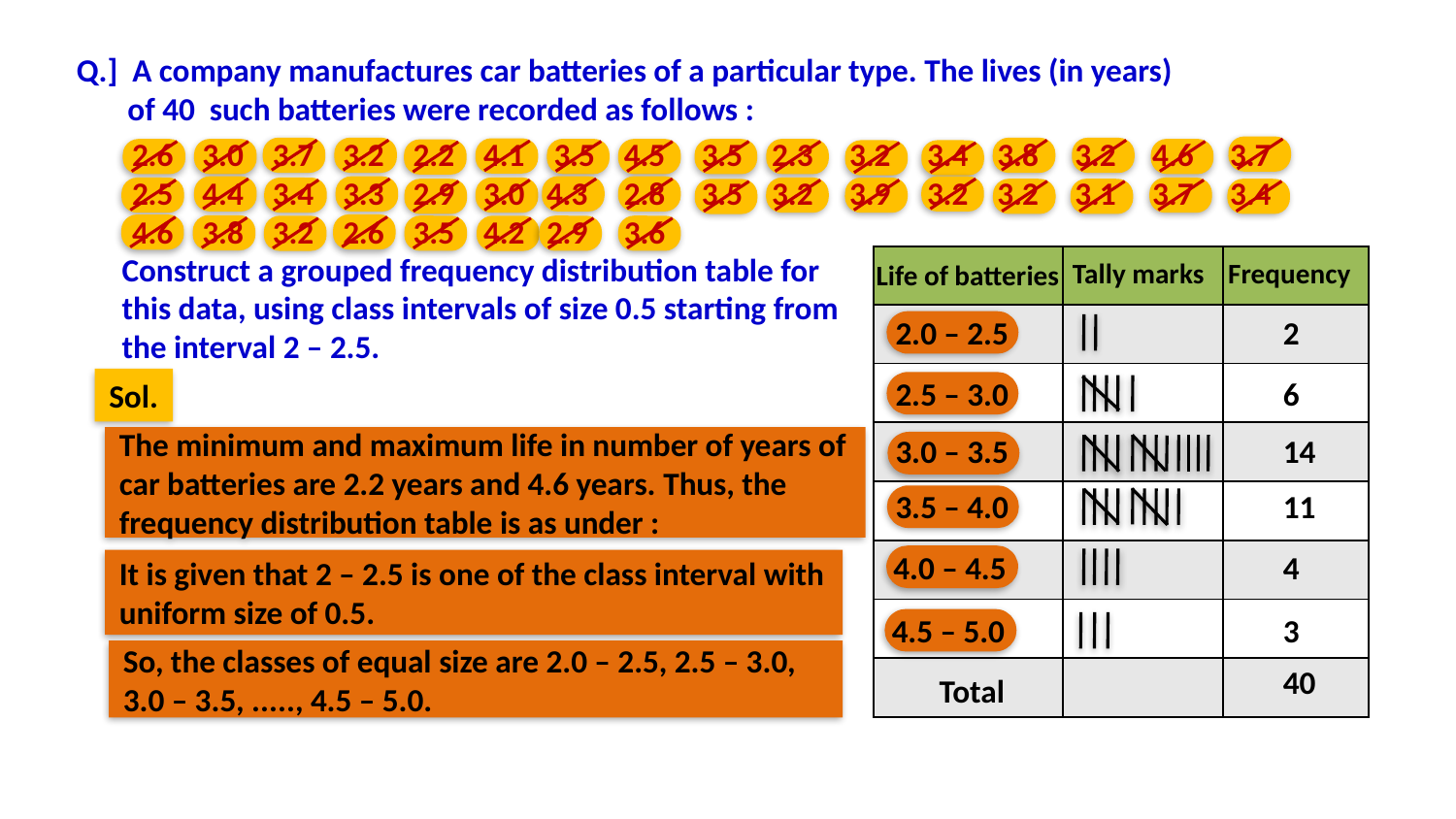

Q.]  A company manufactures car batteries of a particular type. The lives (in years)
       of 40  such batteries were recorded as follows :
2.6    3.0    3.7    3.2    2.2    4.1    3.5    4.5     3.5    2.3     3.2     3.4    3.8     3.2     4.6     3.7
2.5    4.4    3.4    3.3    2.9    3.0   4.3     2.8     3.5    3.2     3.9     3.2    3.2     3.1     3.7     3.4
4.6    3.8    3.2    2.6    3.5    4.2   2.9     3.6

Construct a grouped frequency distribution table for this data, using class intervals of size 0.5 starting from the interval 2 – 2.5.
|  |  |  |
| --- | --- | --- |
|  |  |  |
|  |  |  |
|  |  |  |
|  |  |  |
|  |  |  |
|  |  |  |
|  |  |  |
Frequency
Tally marks
Life of batteries
2.0 – 2.5
2

2.5 – 3.0
6
Sol.

14
3.0 – 3.5
The minimum and maximum life in number of years of car batteries are 2.2 years and 4.6 years. Thus, the frequency distribution table is as under :

3.5 – 4.0
11

4.0 – 4.5
4

It is given that 2 – 2.5 is one of the class interval with uniform size of 0.5.
4.5 – 5.0
3

So, the classes of equal size are 2.0 – 2.5, 2.5 – 3.0,
3.0 – 3.5, ....., 4.5 – 5.0.
40
Total